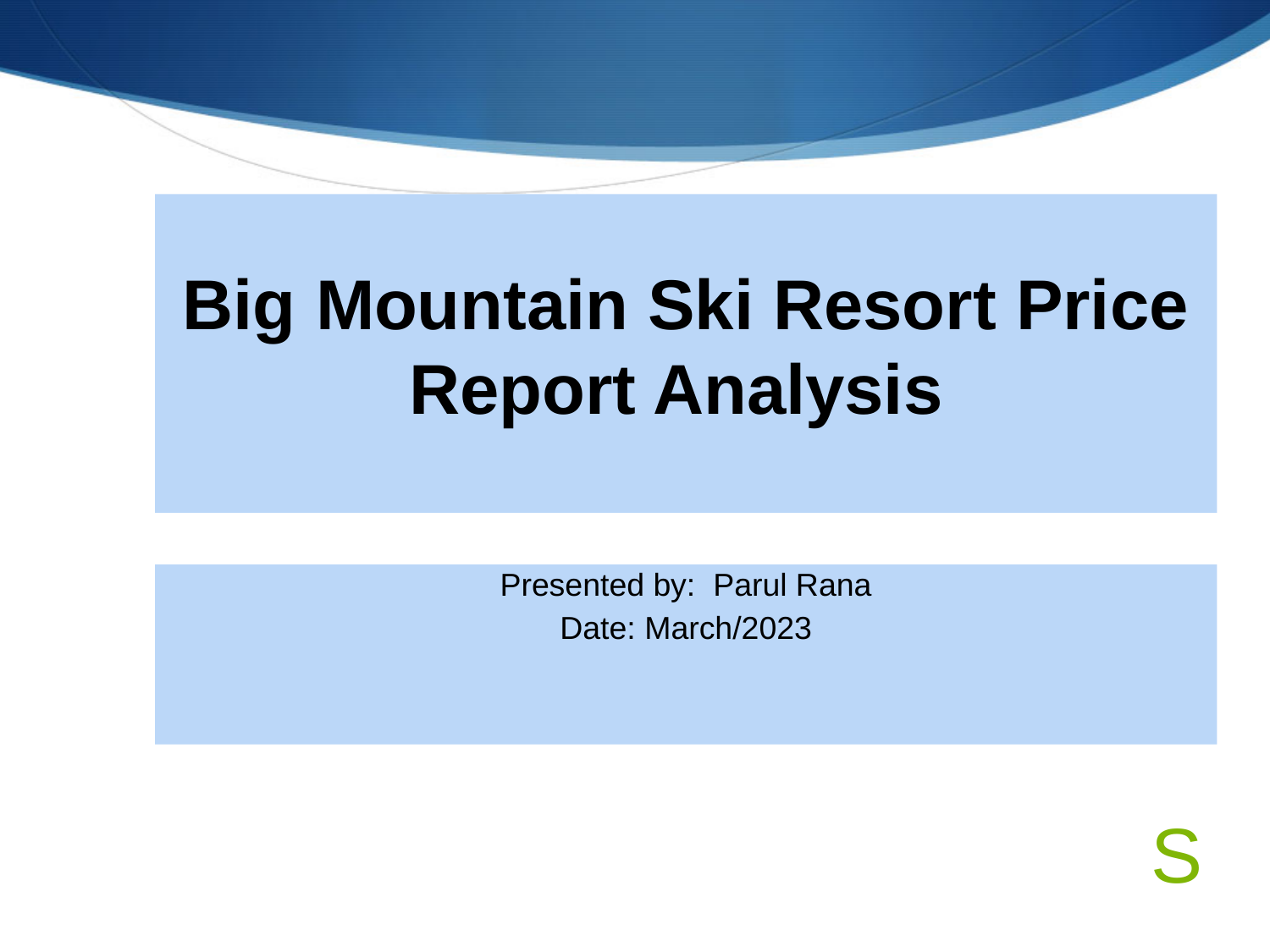

# Big Mountain Ski Resort Price Report Analysis
Presented by:  Parul Rana
Date: March/2023